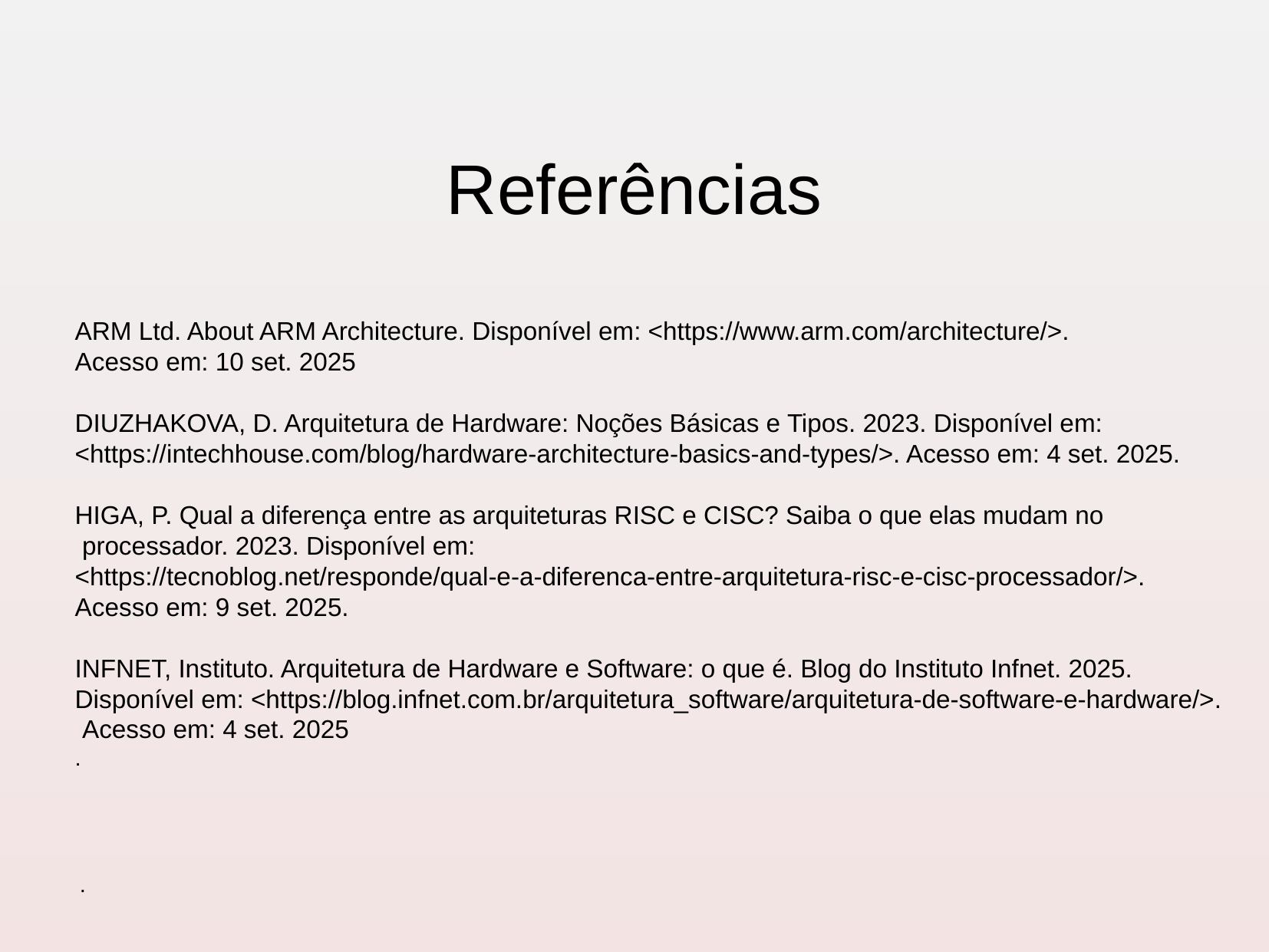

Referências
ARM Ltd. About ARM Architecture. Disponível em: <https://www.arm.com/architecture/>.
Acesso em: 10 set. 2025

DIUZHAKOVA, D. Arquitetura de Hardware: Noções Básicas e Tipos. 2023. Disponível em:
<https://intechhouse.com/blog/hardware-architecture-basics-and-types/>. Acesso em: 4 set. 2025.

HIGA, P. Qual a diferença entre as arquiteturas RISC e CISC? Saiba o que elas mudam no
 processador. 2023. Disponível em:
<https://tecnoblog.net/responde/qual-e-a-diferenca-entre-arquitetura-risc-e-cisc-processador/>.
Acesso em: 9 set. 2025.

INFNET, Instituto. Arquitetura de Hardware e Software: o que é. Blog do Instituto Infnet. 2025.
Disponível em: <https://blog.infnet.com.br/arquitetura_software/arquitetura-de-software-e-hardware/>.
 Acesso em: 4 set. 2025
.

.